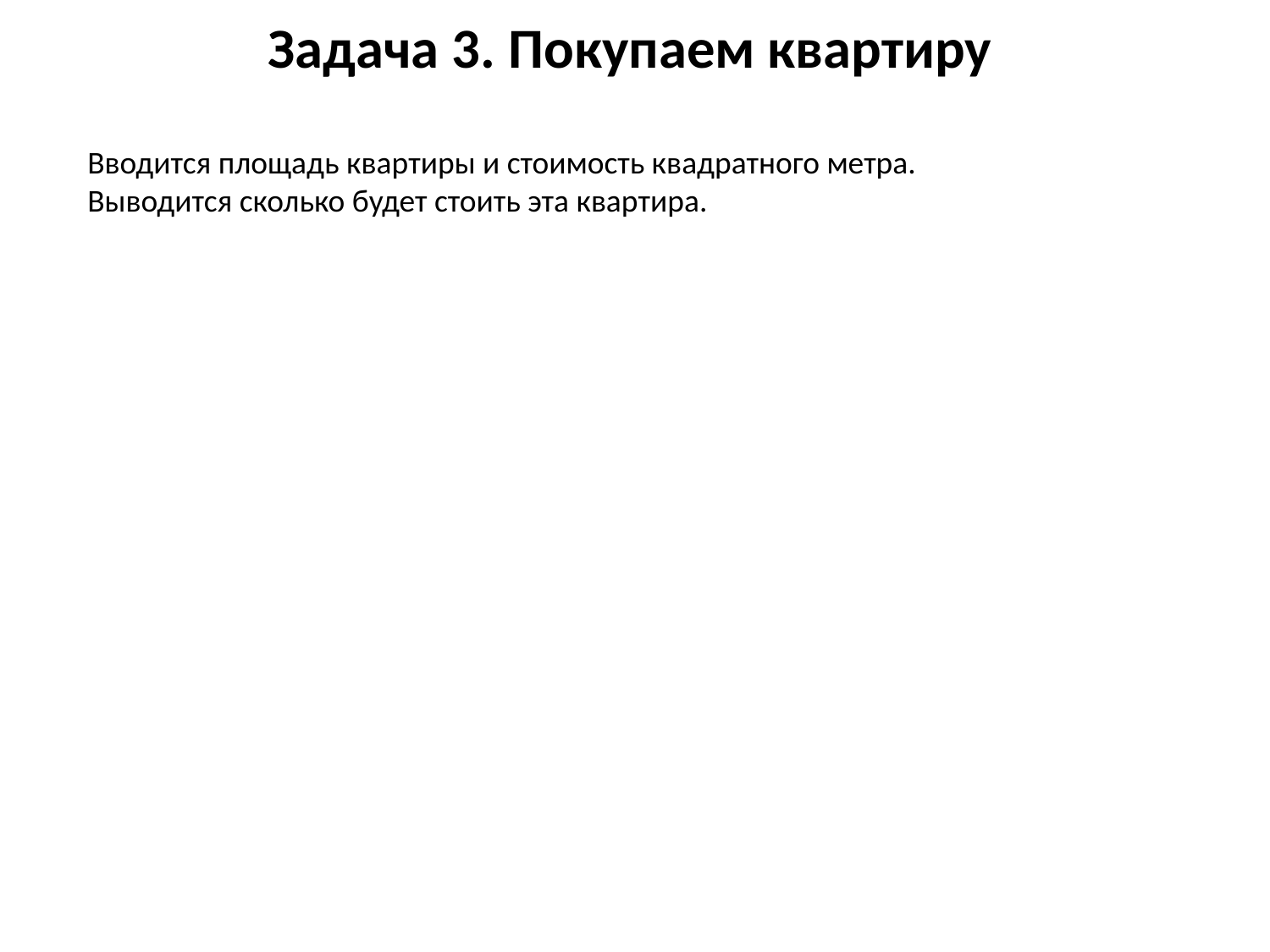

# Задача 3. Покупаем квартиру
Вводится площадь квартиры и стоимость квадратного метра.
Выводится сколько будет стоить эта квартира.